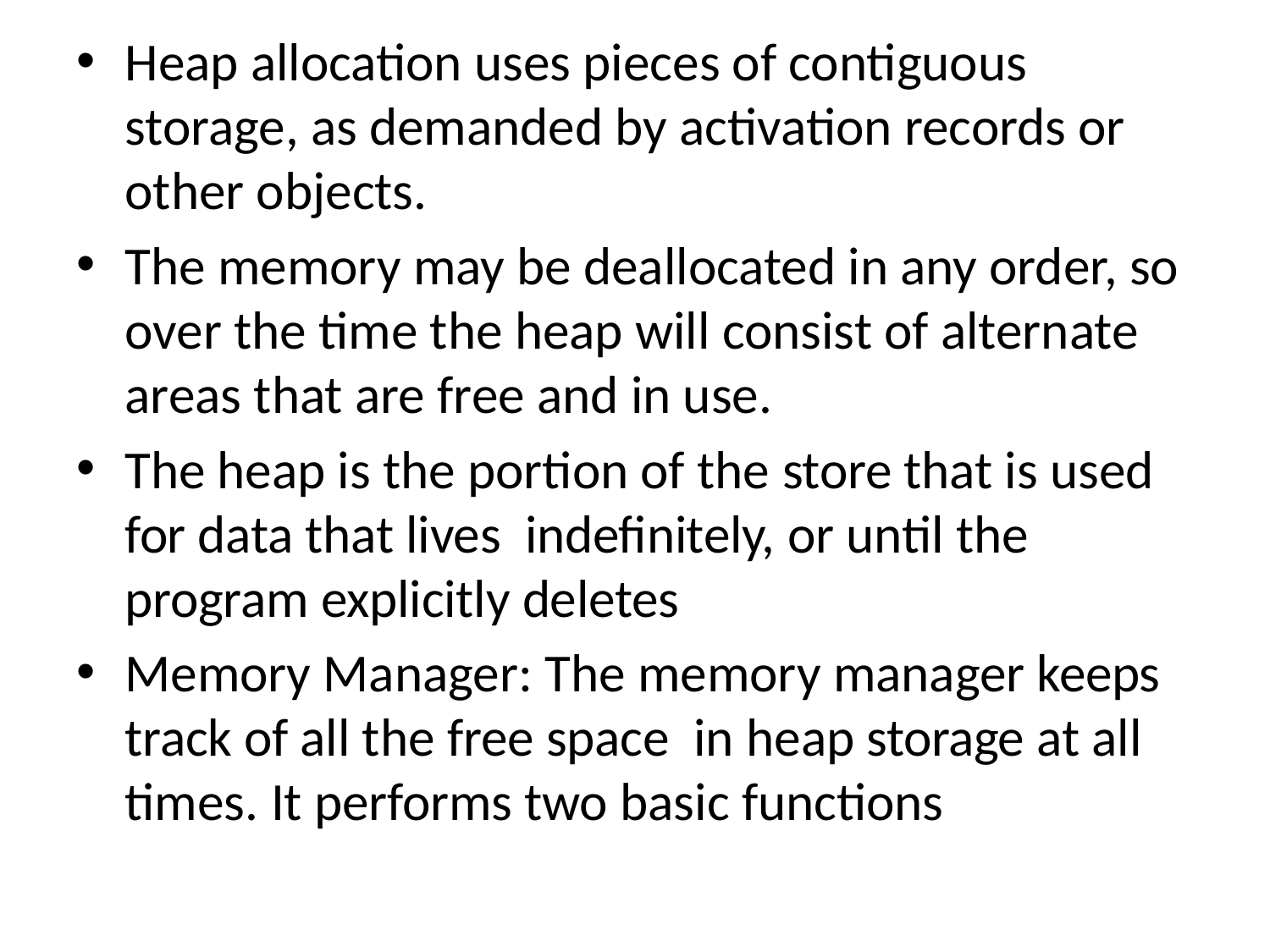

Heap allocation uses pieces of contiguous storage, as demanded by activation records or other objects.
The memory may be deallocated in any order, so over the time the heap will consist of alternate areas that are free and in use.
The heap is the portion of the store that is used for data that lives  indefinitely, or until the program explicitly deletes
Memory Manager: The memory manager keeps track of all the free space  in heap storage at all times. It performs two basic functions